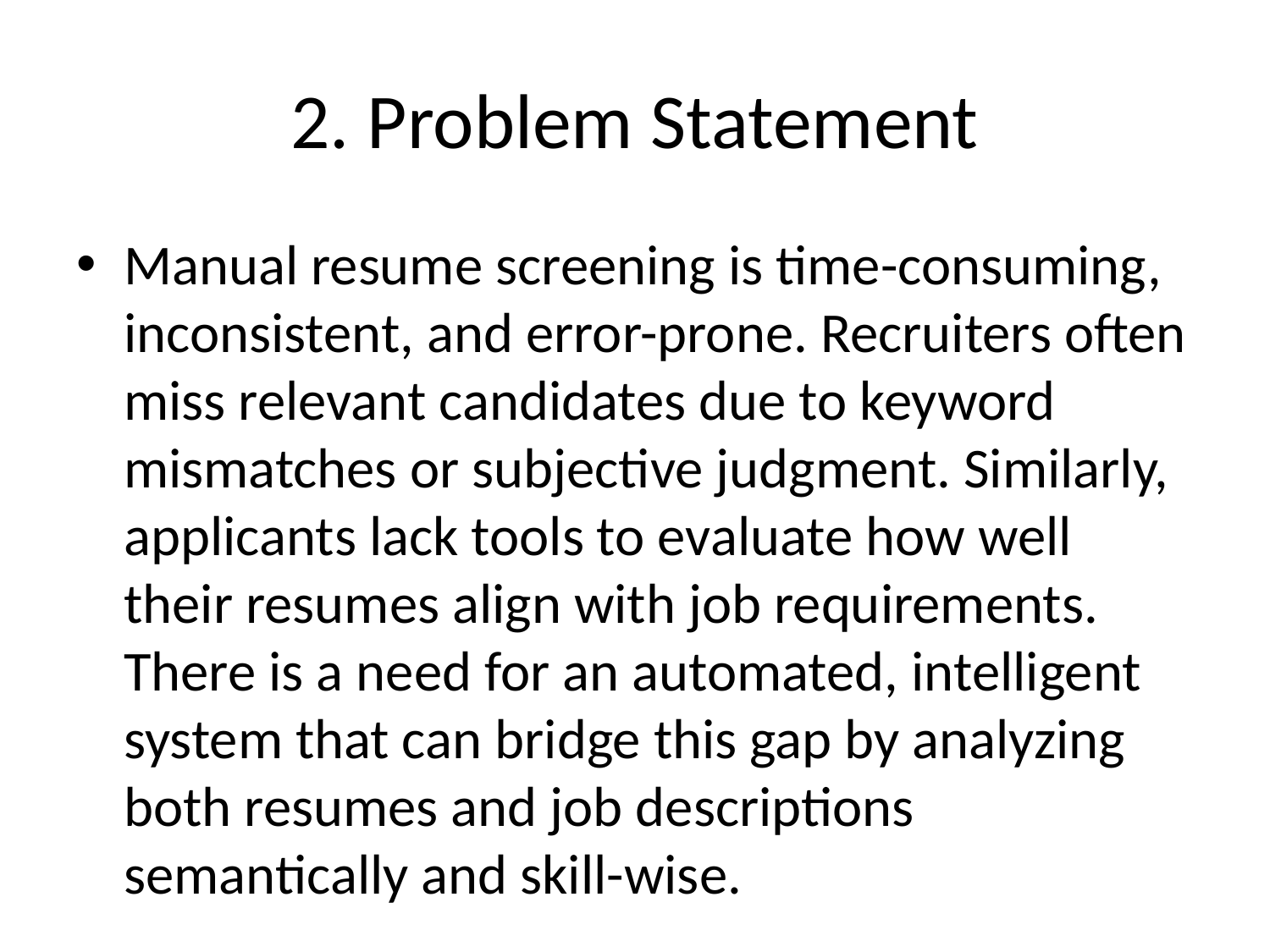

# 2. Problem Statement
Manual resume screening is time-consuming, inconsistent, and error-prone. Recruiters often miss relevant candidates due to keyword mismatches or subjective judgment. Similarly, applicants lack tools to evaluate how well their resumes align with job requirements. There is a need for an automated, intelligent system that can bridge this gap by analyzing both resumes and job descriptions semantically and skill-wise.